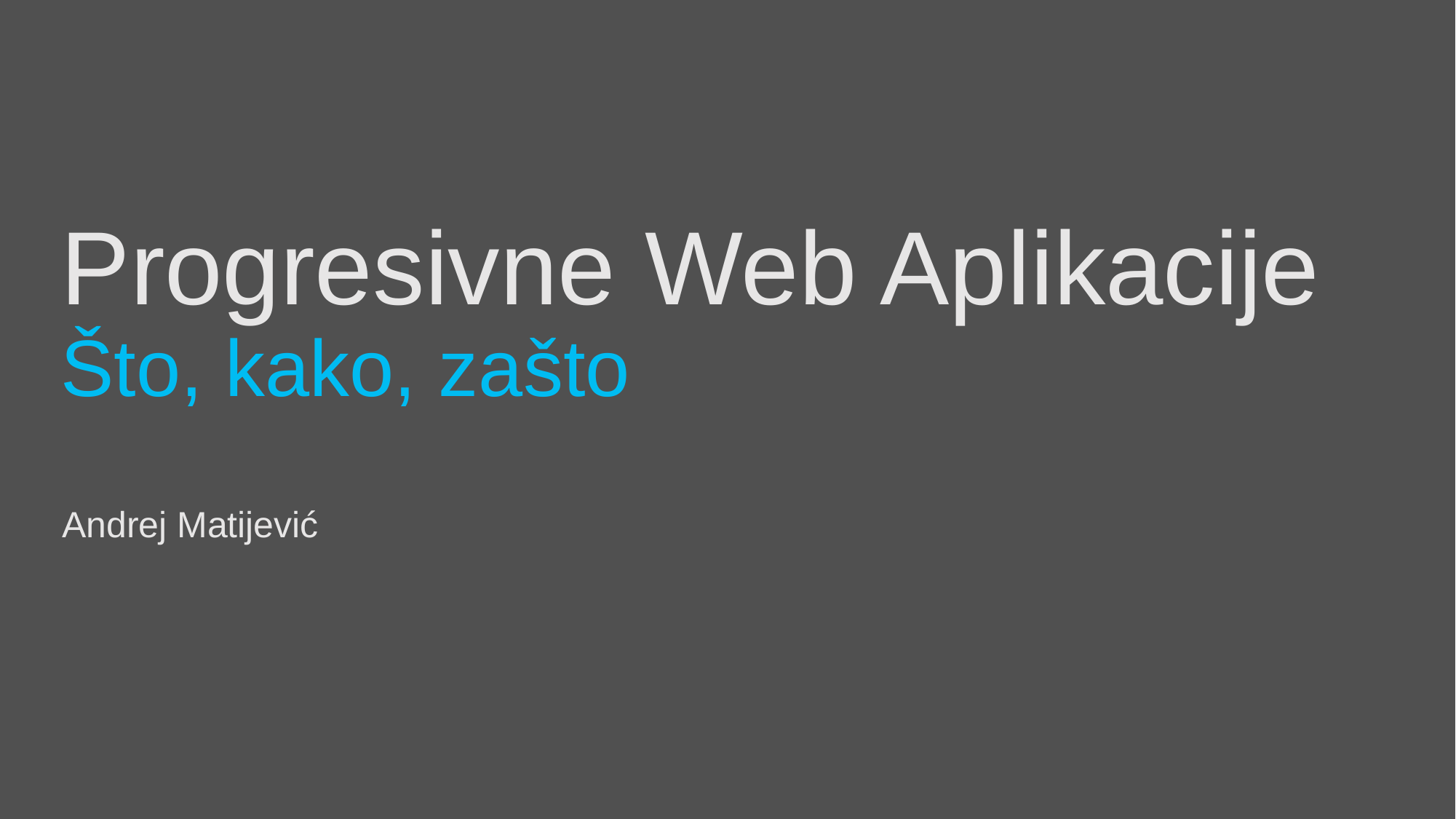

# Progresivne Web Aplikacije Što, kako, zašto
Andrej Matijević